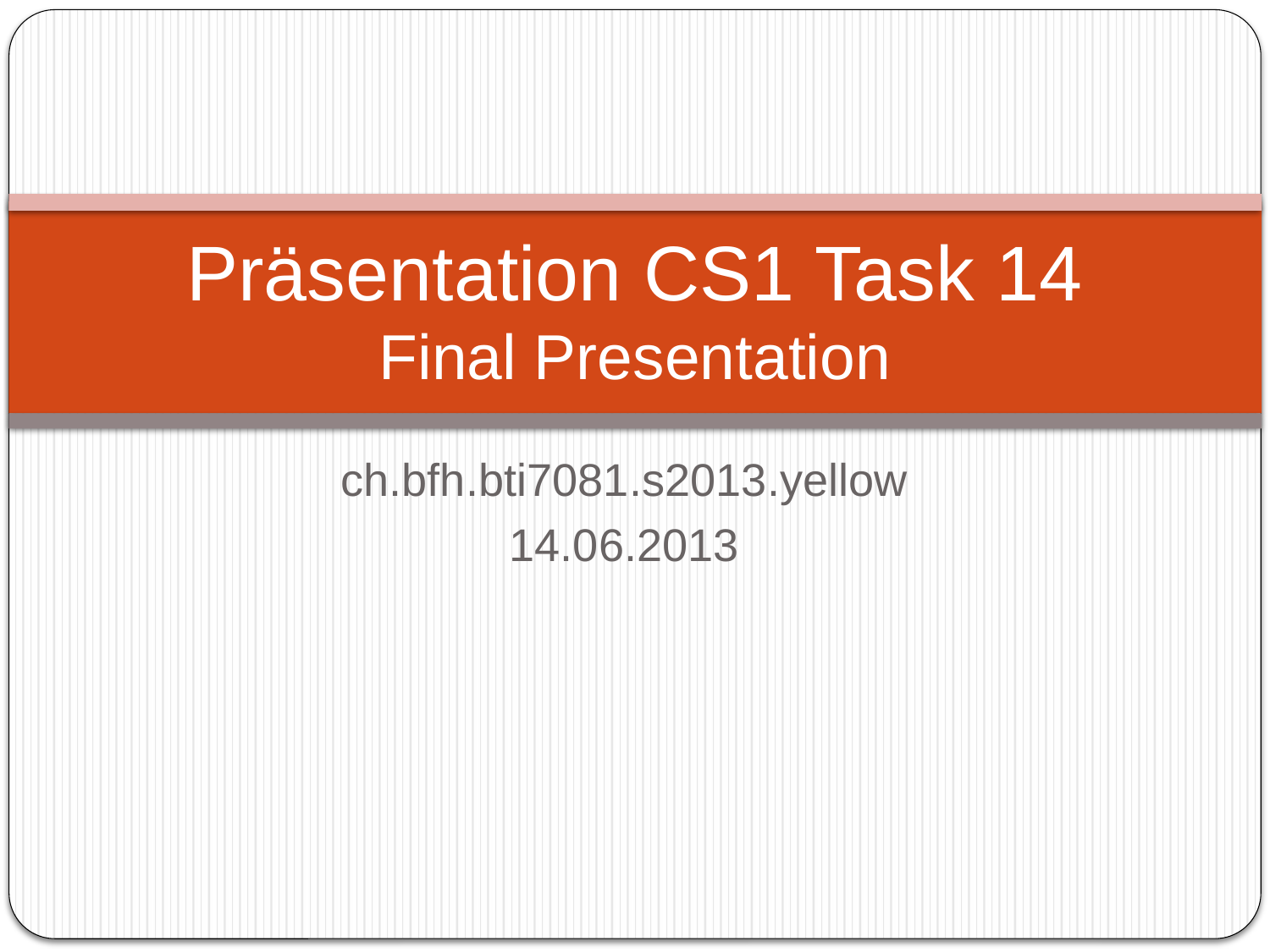

# Präsentation CS1 Task 14 Final Presentation
ch.bfh.bti7081.s2013.yellow
14.06.2013